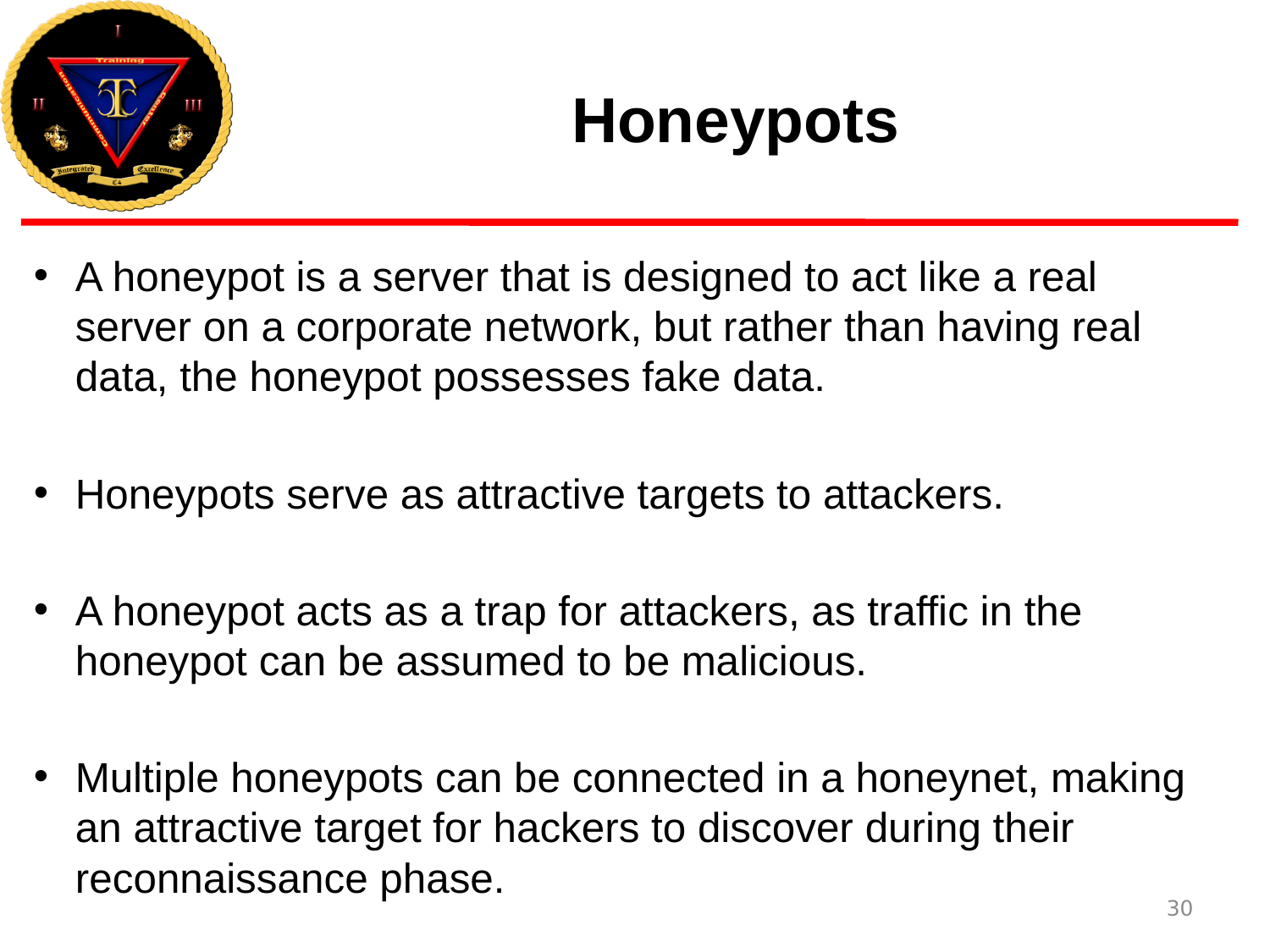

# Honeypots
A honeypot is a server that is designed to act like a real server on a corporate network, but rather than having real data, the honeypot possesses fake data.

Honeypots serve as attractive targets to attackers.

A honeypot acts as a trap for attackers, as traffic in the honeypot can be assumed to be malicious.

Multiple honeypots can be connected in a honeynet, making an attractive target for hackers to discover during their reconnaissance phase.
30